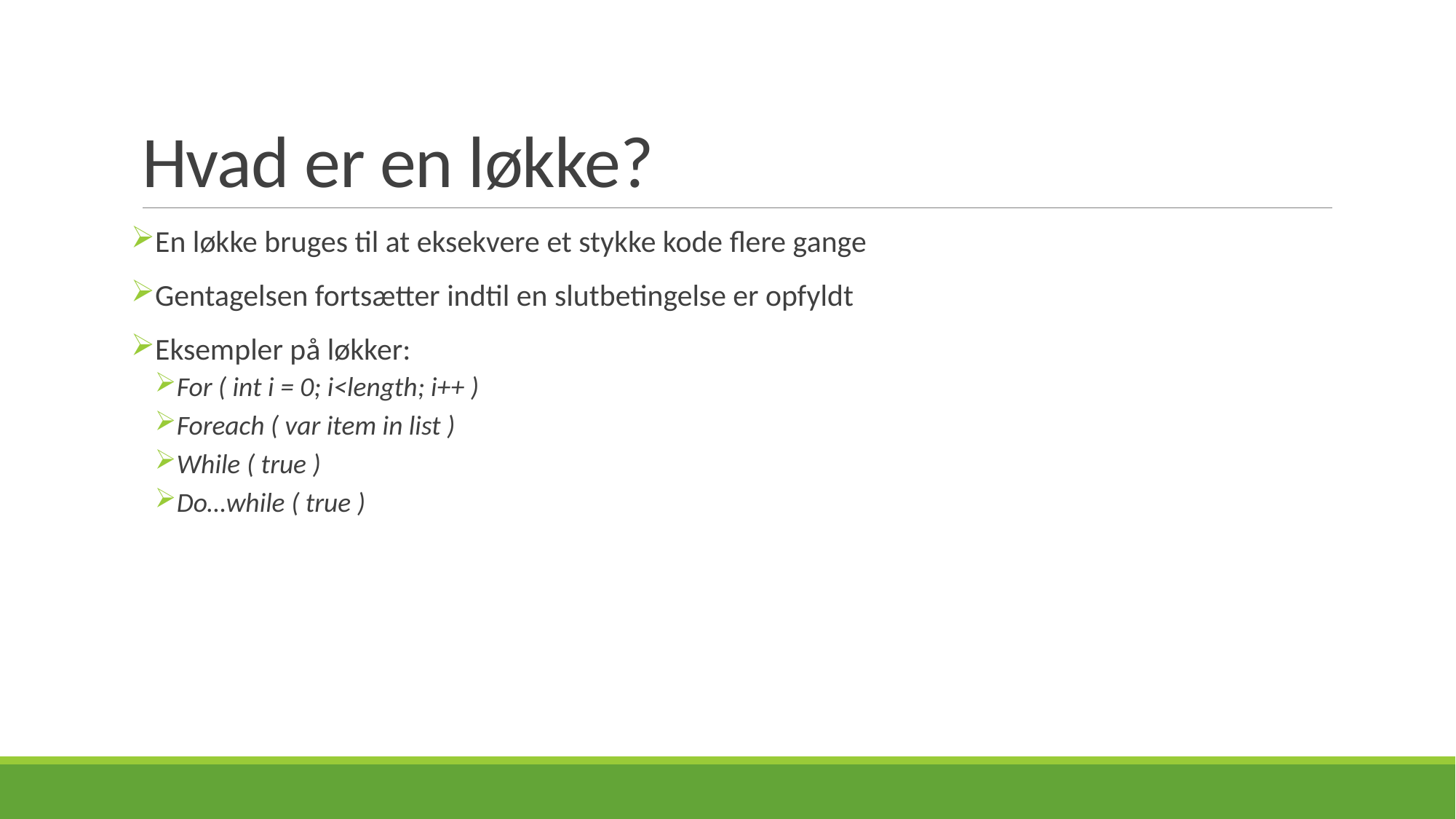

# Hvad er en løkke?
En løkke bruges til at eksekvere et stykke kode flere gange
Gentagelsen fortsætter indtil en slutbetingelse er opfyldt
Eksempler på løkker:
For ( int i = 0; i<length; i++ )
Foreach ( var item in list )
While ( true )
Do…while ( true )